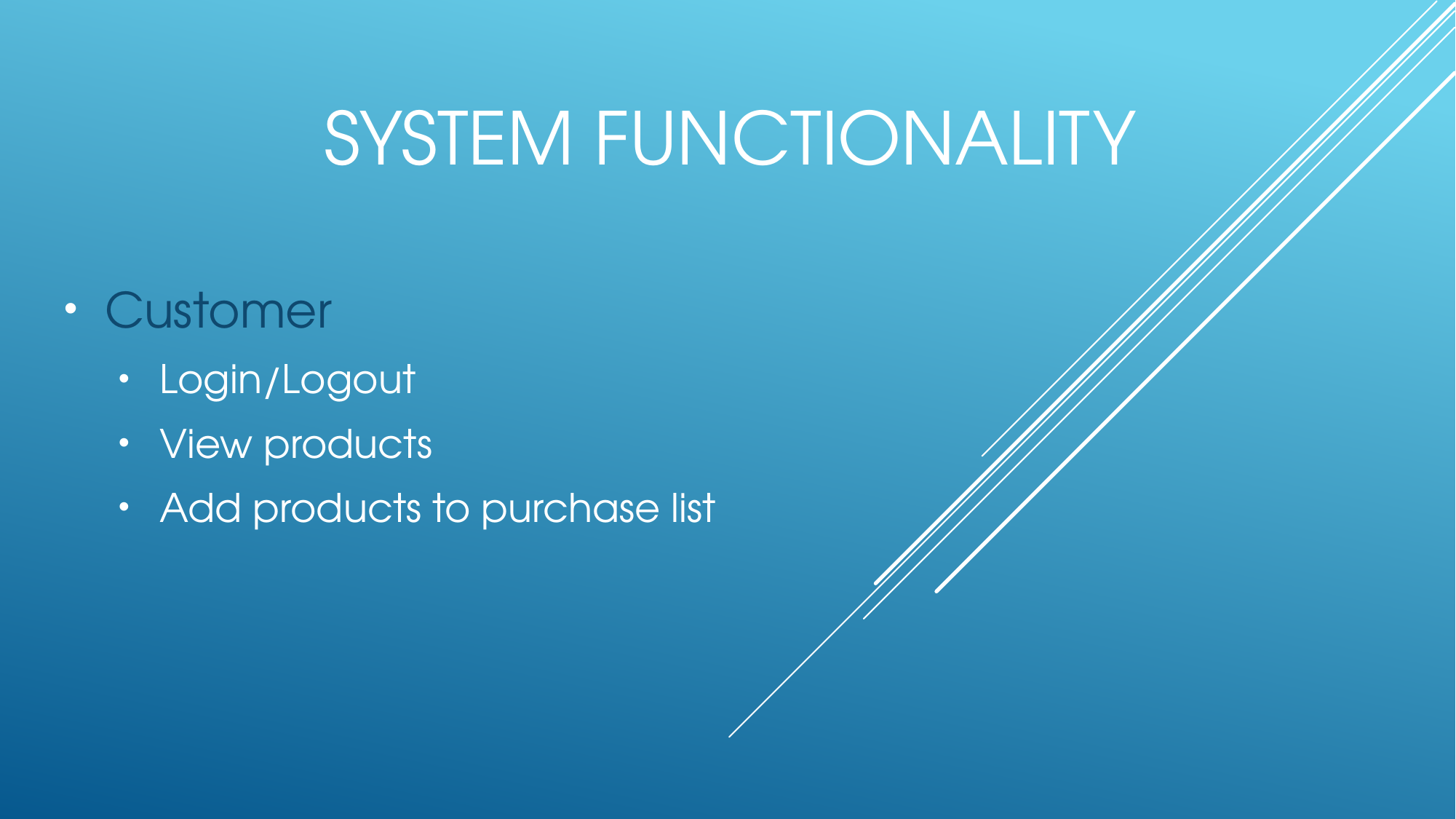

# System functionality

Customer
Login/Logout
View products
Add products to purchase list